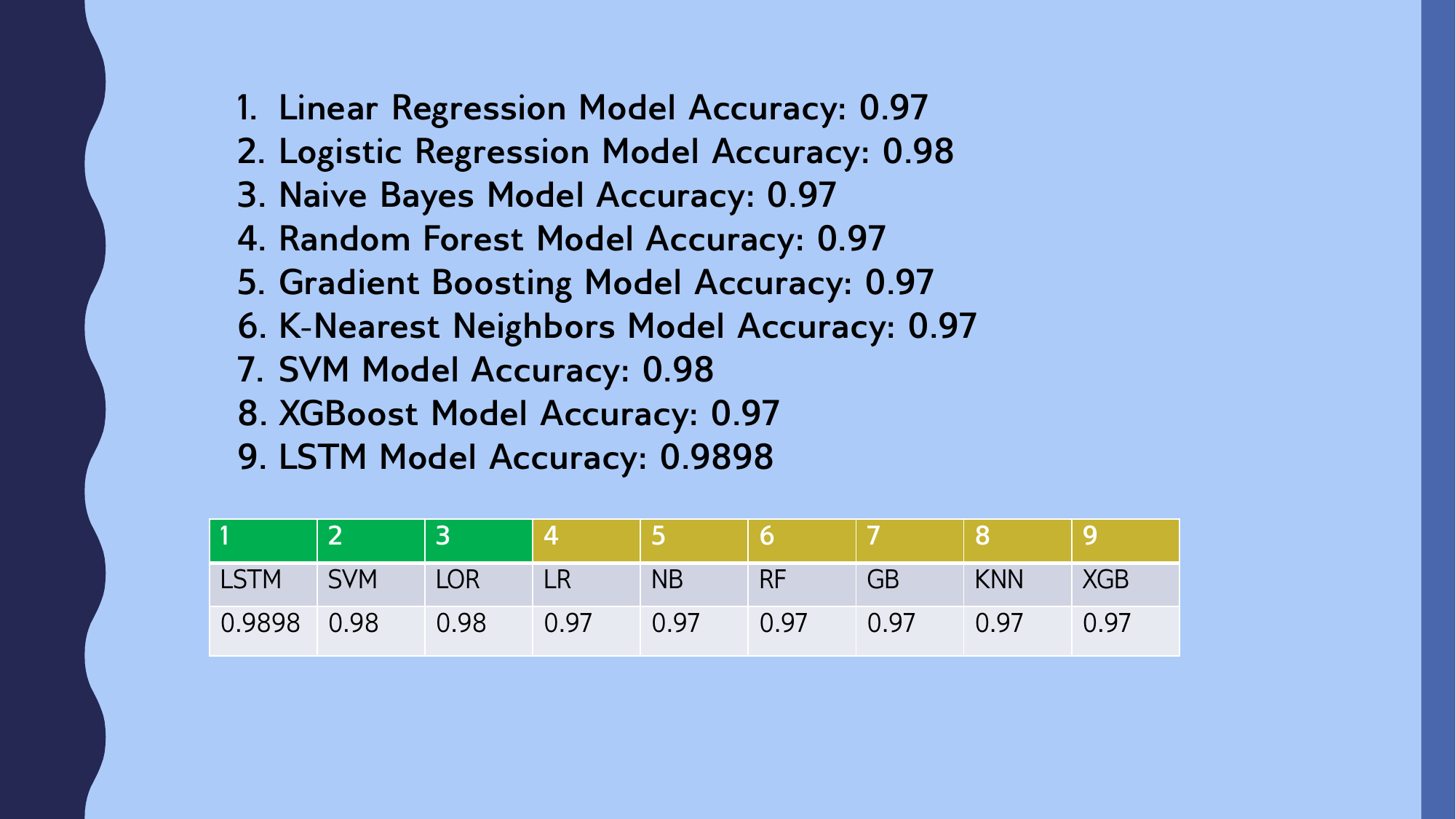

Linear Regression Model Accuracy: 0.97
Logistic Regression Model Accuracy: 0.98
Naive Bayes Model Accuracy: 0.97
Random Forest Model Accuracy: 0.97
Gradient Boosting Model Accuracy: 0.97
K-Nearest Neighbors Model Accuracy: 0.97
SVM Model Accuracy: 0.98
XGBoost Model Accuracy: 0.97
LSTM Model Accuracy: 0.9898

| 1 | 2 | 3 | 4 | 5 | 6 | 7 | 8 | 9 |
| --- | --- | --- | --- | --- | --- | --- | --- | --- |
| LSTM | SVM | LOR | LR | NB | RF | GB | KNN | XGB |
| 0.9898 | 0.98 | 0.98 | 0.97 | 0.97 | 0.97 | 0.97 | 0.97 | 0.97 |